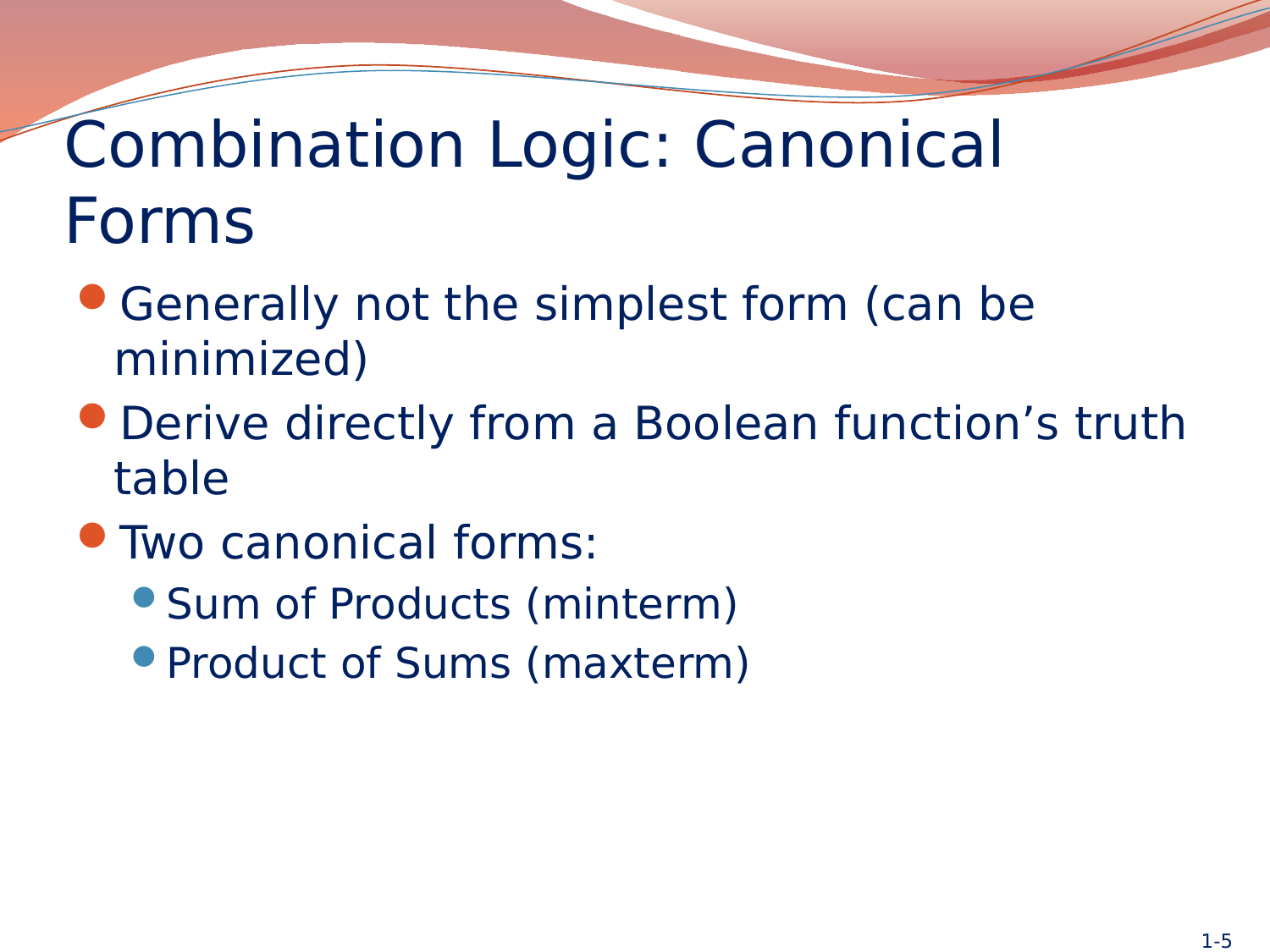

# Combination Logic: Canonical Forms
Generally not the simplest form (can be minimized)
Derive directly from a Boolean function’s truth table
Two canonical forms:
Sum of Products (minterm)
Product of Sums (maxterm)

1-5